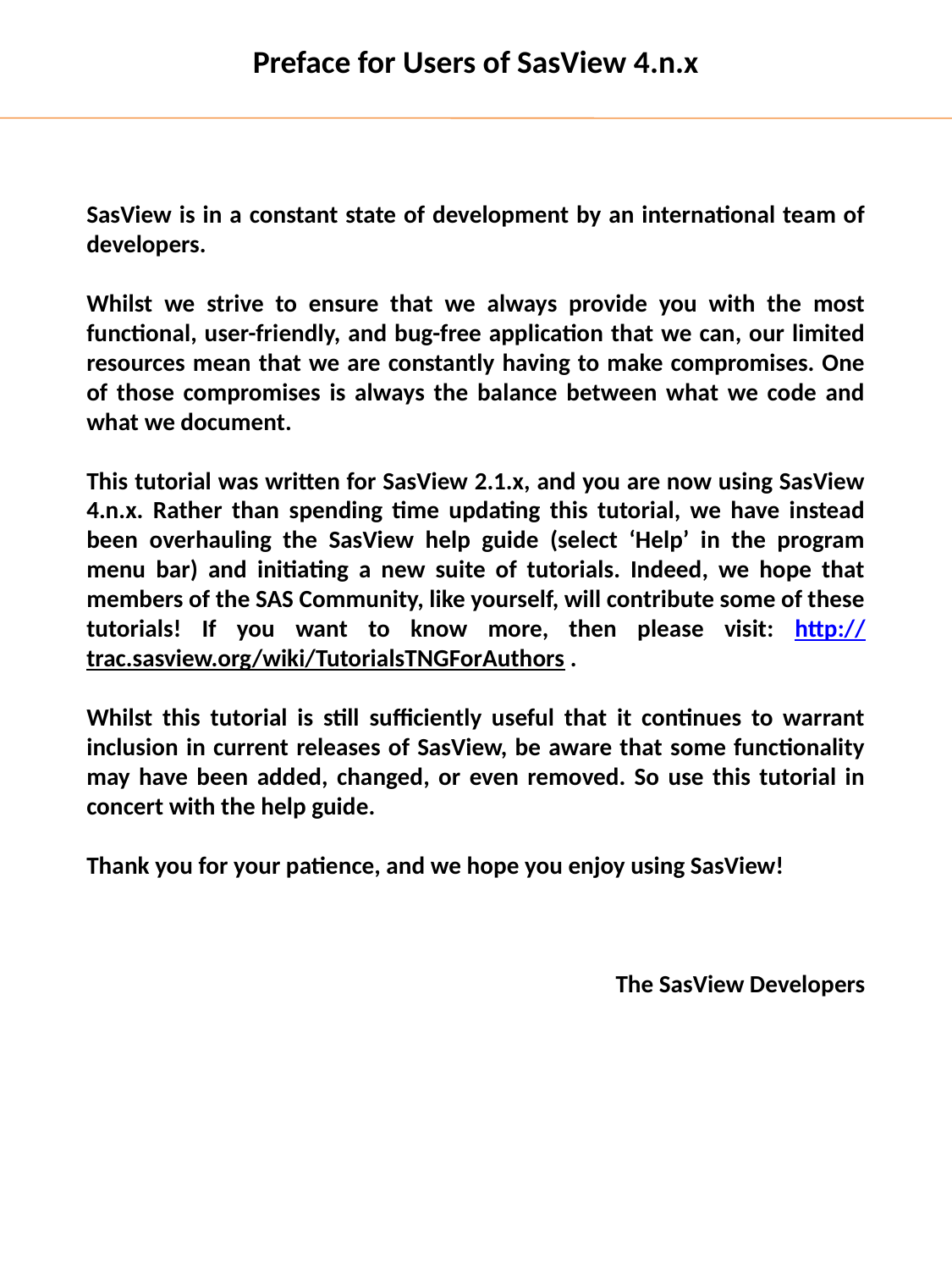

Preface for Users of SasView 4.n.x
SasView is in a constant state of development by an international team of developers.

Whilst we strive to ensure that we always provide you with the most functional, user-friendly, and bug-free application that we can, our limited resources mean that we are constantly having to make compromises. One of those compromises is always the balance between what we code and what we document.

This tutorial was written for SasView 2.1.x, and you are now using SasView 4.n.x. Rather than spending time updating this tutorial, we have instead been overhauling the SasView help guide (select ‘Help’ in the program menu bar) and initiating a new suite of tutorials. Indeed, we hope that members of the SAS Community, like yourself, will contribute some of these tutorials! If you want to know more, then please visit: http://trac.sasview.org/wiki/TutorialsTNGForAuthors .

Whilst this tutorial is still sufficiently useful that it continues to warrant inclusion in current releases of SasView, be aware that some functionality may have been added, changed, or even removed. So use this tutorial in concert with the help guide.

Thank you for your patience, and we hope you enjoy using SasView!

The SasView Developers